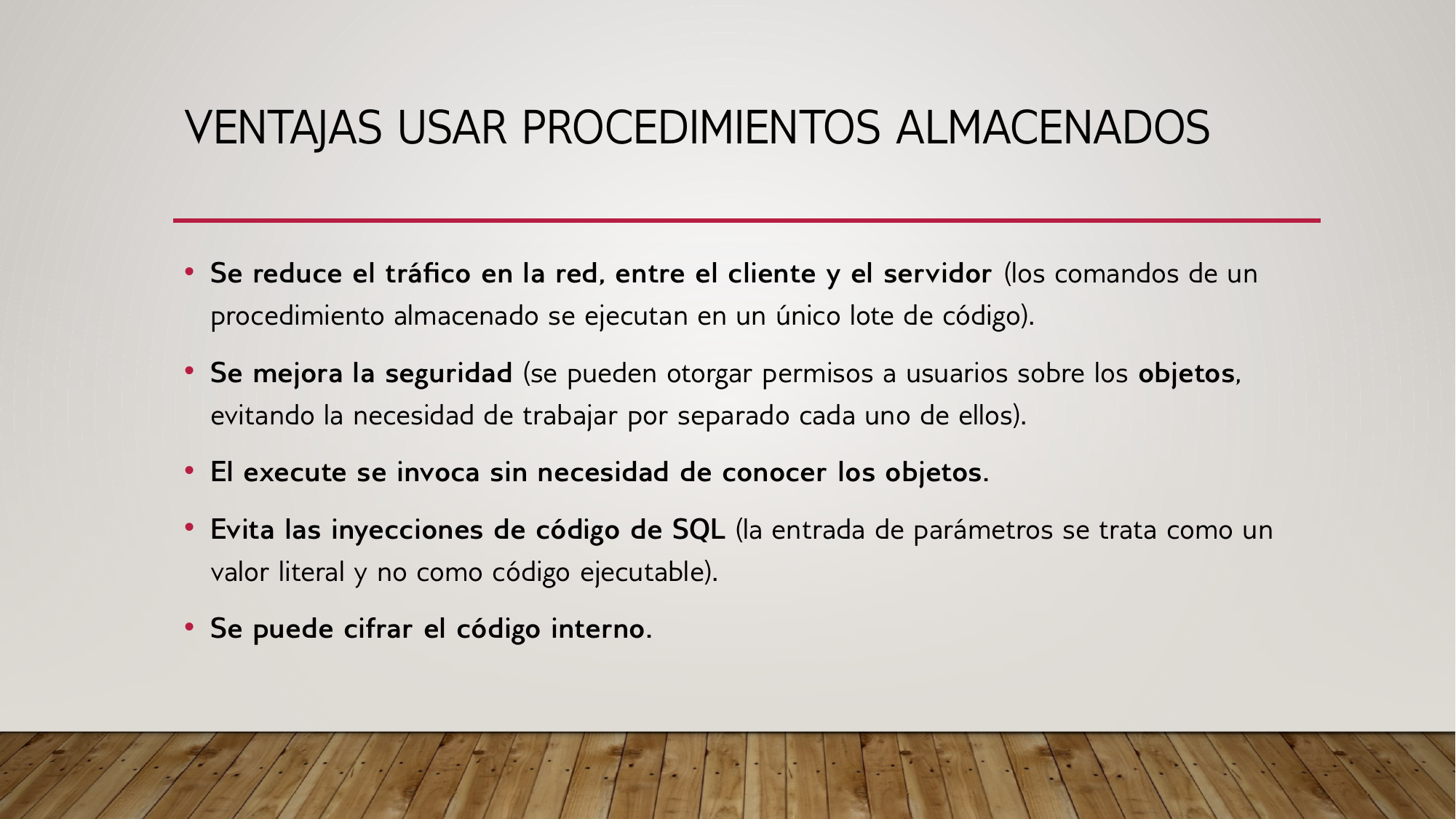

# Ventajas usar procedimientos almacenados
Se reduce el tráfico en la red, entre el cliente y el servidor (los comandos de un procedimiento almacenado se ejecutan en un único lote de código).
Se mejora la seguridad (se pueden otorgar permisos a usuarios sobre los objetos, evitando la necesidad de trabajar por separado cada uno de ellos).
El execute se invoca sin necesidad de conocer los objetos.
Evita las inyecciones de código de SQL (la entrada de parámetros se trata como un valor literal y no como código ejecutable).
Se puede cifrar el código interno.